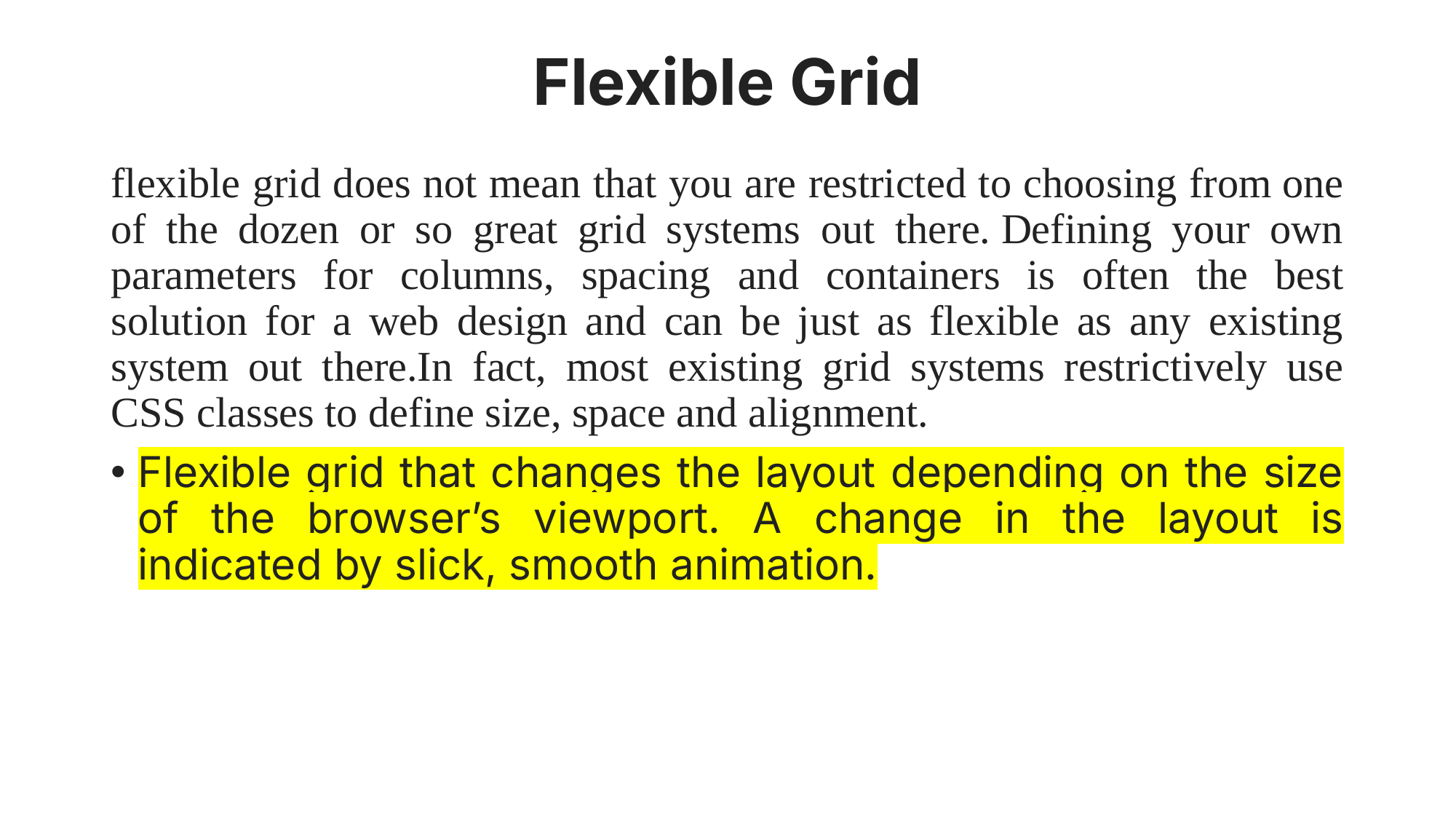

# Flexible Grid
flexible grid does not mean that you are restricted to choosing from one of the dozen or so great grid systems out there. Defining your own parameters for columns, spacing and containers is often the best solution for a web design and can be just as flexible as any existing system out there.In fact, most existing grid systems restrictively use CSS classes to define size, space and alignment.
Flexible grid that changes the layout depending on the size of the browser’s viewport. A change in the layout is indicated by slick, smooth animation.